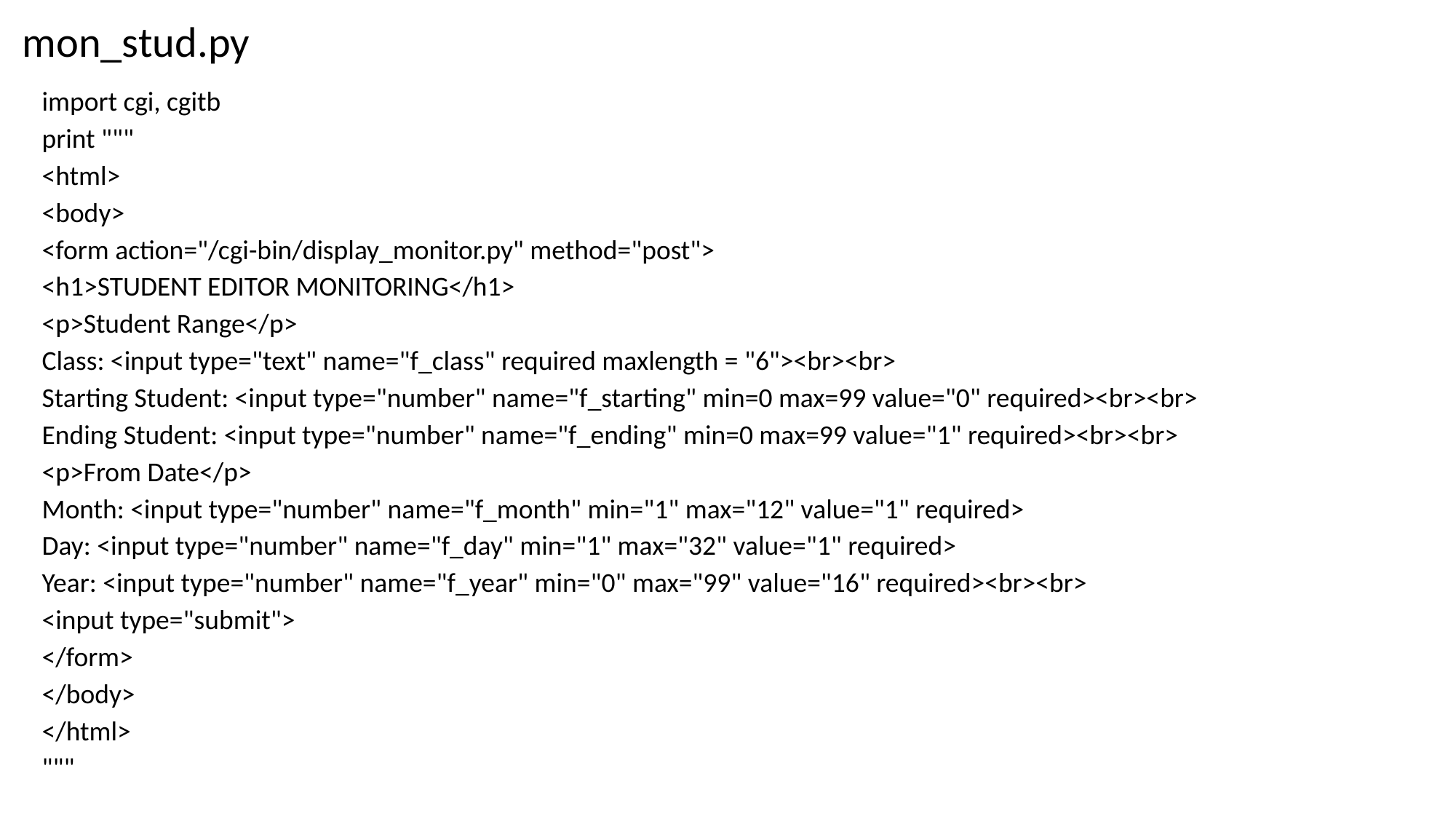

# mon_stud.py
import cgi, cgitb
print """
<html>
<body>
<form action="/cgi-bin/display_monitor.py" method="post">
<h1>STUDENT EDITOR MONITORING</h1>
<p>Student Range</p>
Class: <input type="text" name="f_class" required maxlength = "6"><br><br>
Starting Student: <input type="number" name="f_starting" min=0 max=99 value="0" required><br><br>
Ending Student: <input type="number" name="f_ending" min=0 max=99 value="1" required><br><br>
<p>From Date</p>
Month: <input type="number" name="f_month" min="1" max="12" value="1" required>
Day: <input type="number" name="f_day" min="1" max="32" value="1" required>
Year: <input type="number" name="f_year" min="0" max="99" value="16" required><br><br>
<input type="submit">
</form>
</body>
</html>
"""